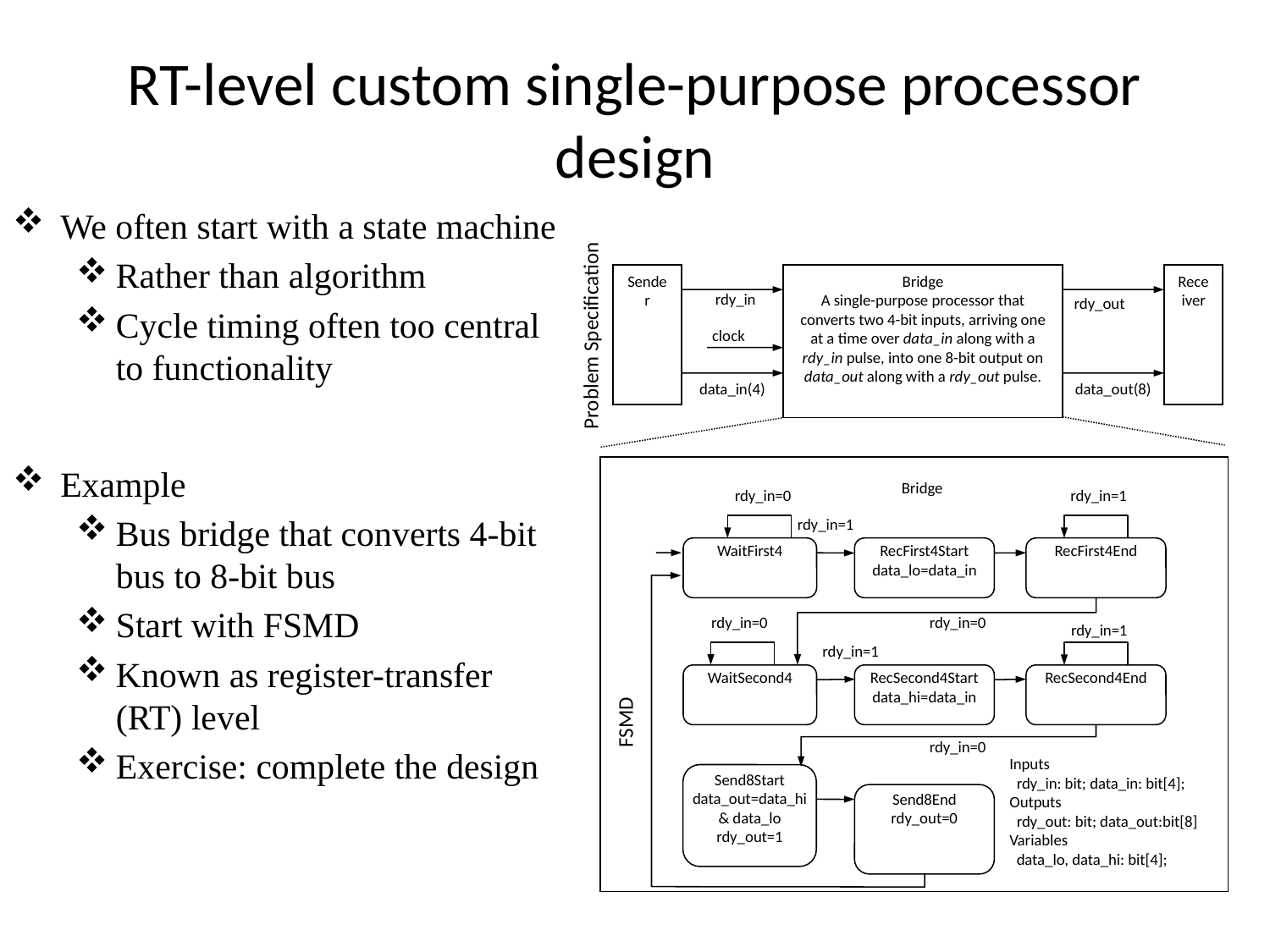

# RT-level custom single-purpose processor design
We often start with a state machine
Rather than algorithm
Cycle timing often too central to functionality

Example
Bus bridge that converts 4-bit bus to 8-bit bus
Start with FSMD
Known as register-transfer (RT) level
Exercise: complete the design

Sender
Bridge
A single-purpose processor that converts two 4-bit inputs, arriving one at a time over data_in along with a rdy_in pulse, into one 8-bit output on data_out along with a rdy_out pulse.
Receiver

rdy_in

rdy_out
Problem Specification
clock

data_in(4)
data_out(8)

Bridge
rdy_in=0
rdy_in=1
rdy_in=1

WaitFirst4
RecFirst4Start
data_lo=data_in
RecFirst4End

rdy_in=0
rdy_in=0
rdy_in=1
rdy_in=1

WaitSecond4
RecSecond4Start
data_hi=data_in
RecSecond4End

FSMD

rdy_in=0
Inputs
  rdy_in: bit; data_in: bit[4];
Outputs
  rdy_out: bit; data_out:bit[8]
Variables
  data_lo, data_hi: bit[4];

Send8Start
data_out=data_hi & data_lo
rdy_out=1
Send8End
rdy_out=0